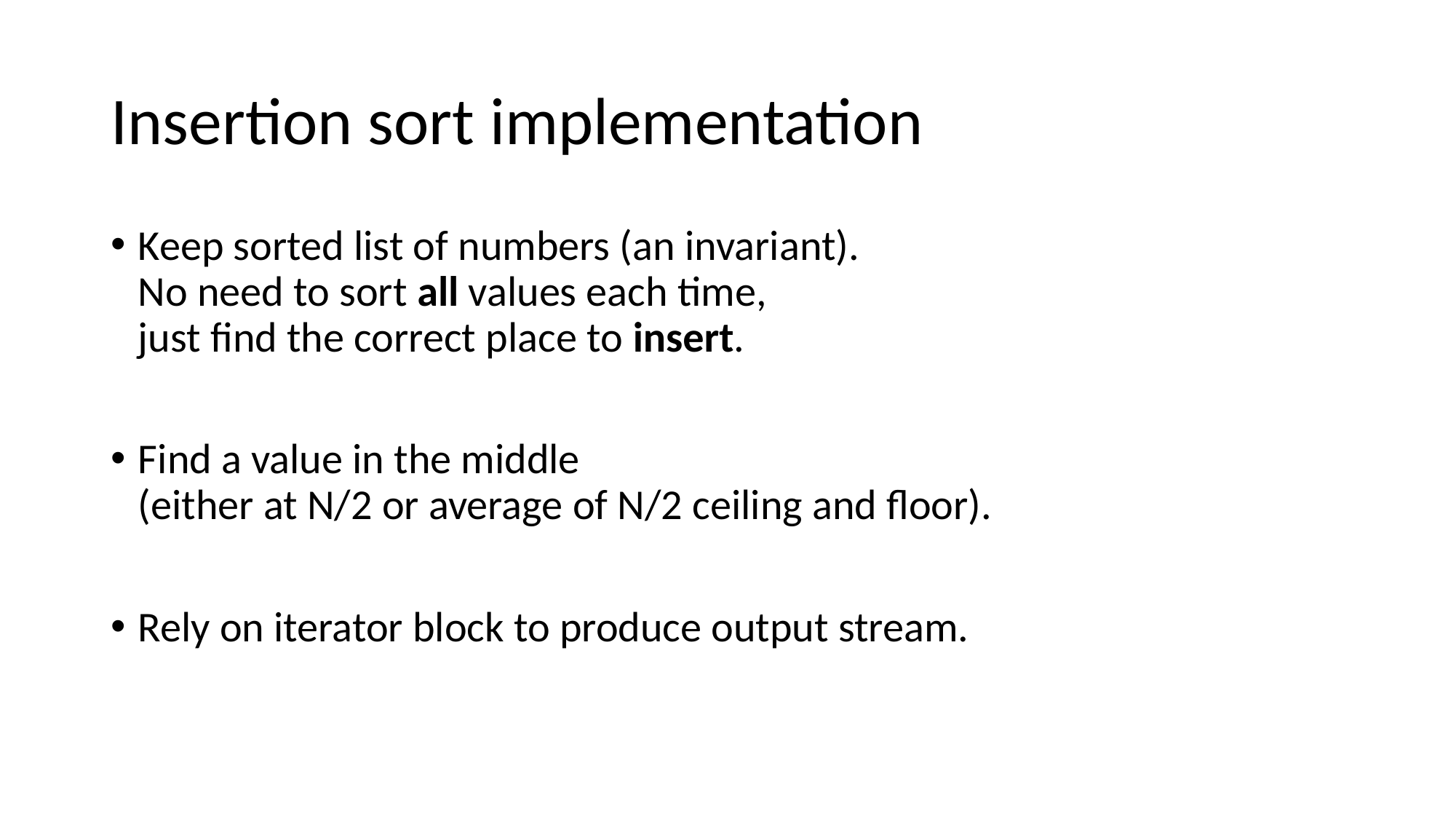

# Insertion sort implementation
Keep sorted list of numbers (an invariant).
No need to sort all values each time,
just find the correct place to insert.

Find a value in the middle
(either at N/2 or average of N/2 ceiling and floor).

Rely on iterator block to produce output stream.